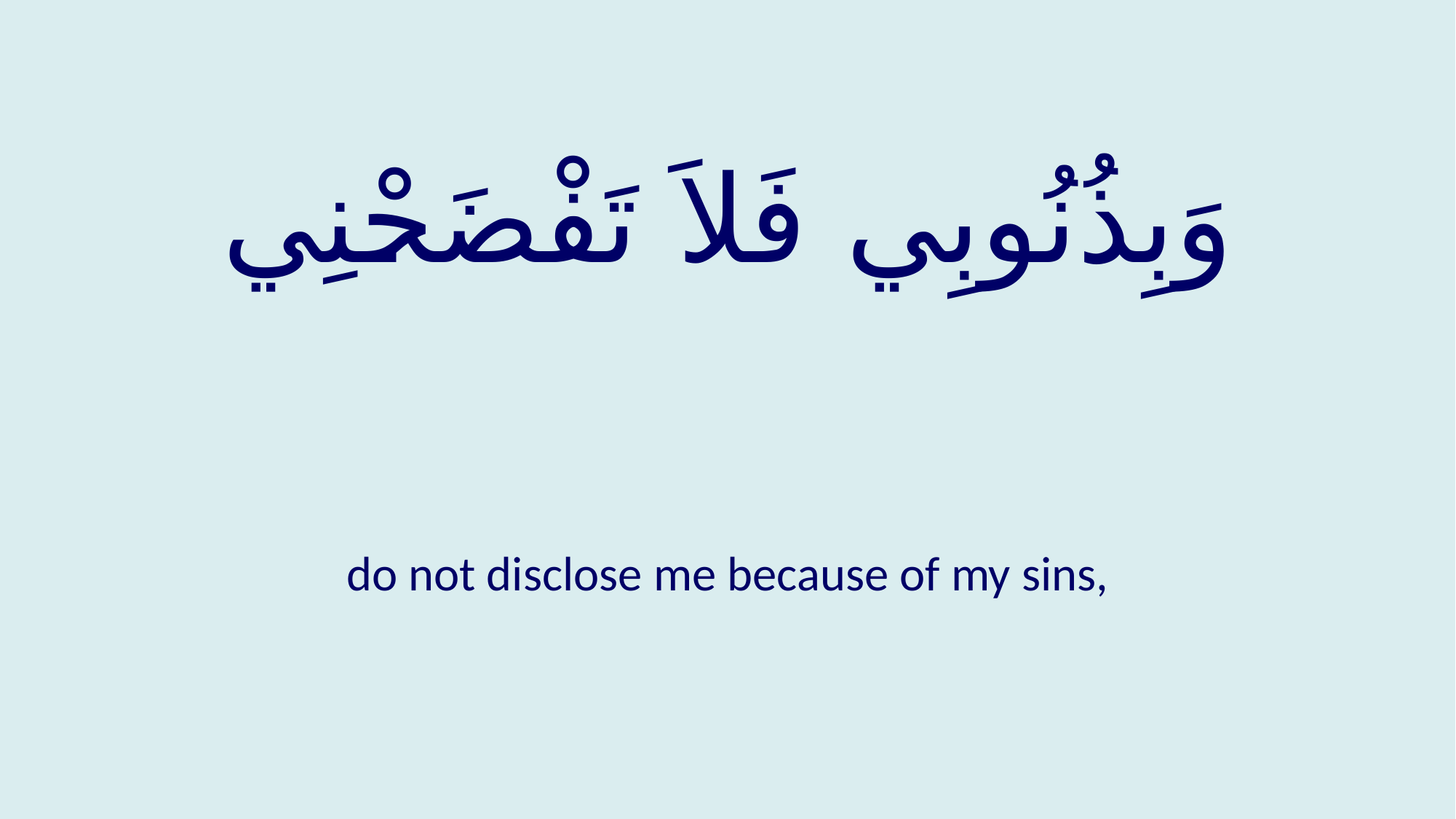

# وَبِذُنُوبِي فَلاَ تَفْضَحْنِي
do not disclose me because of my sins,